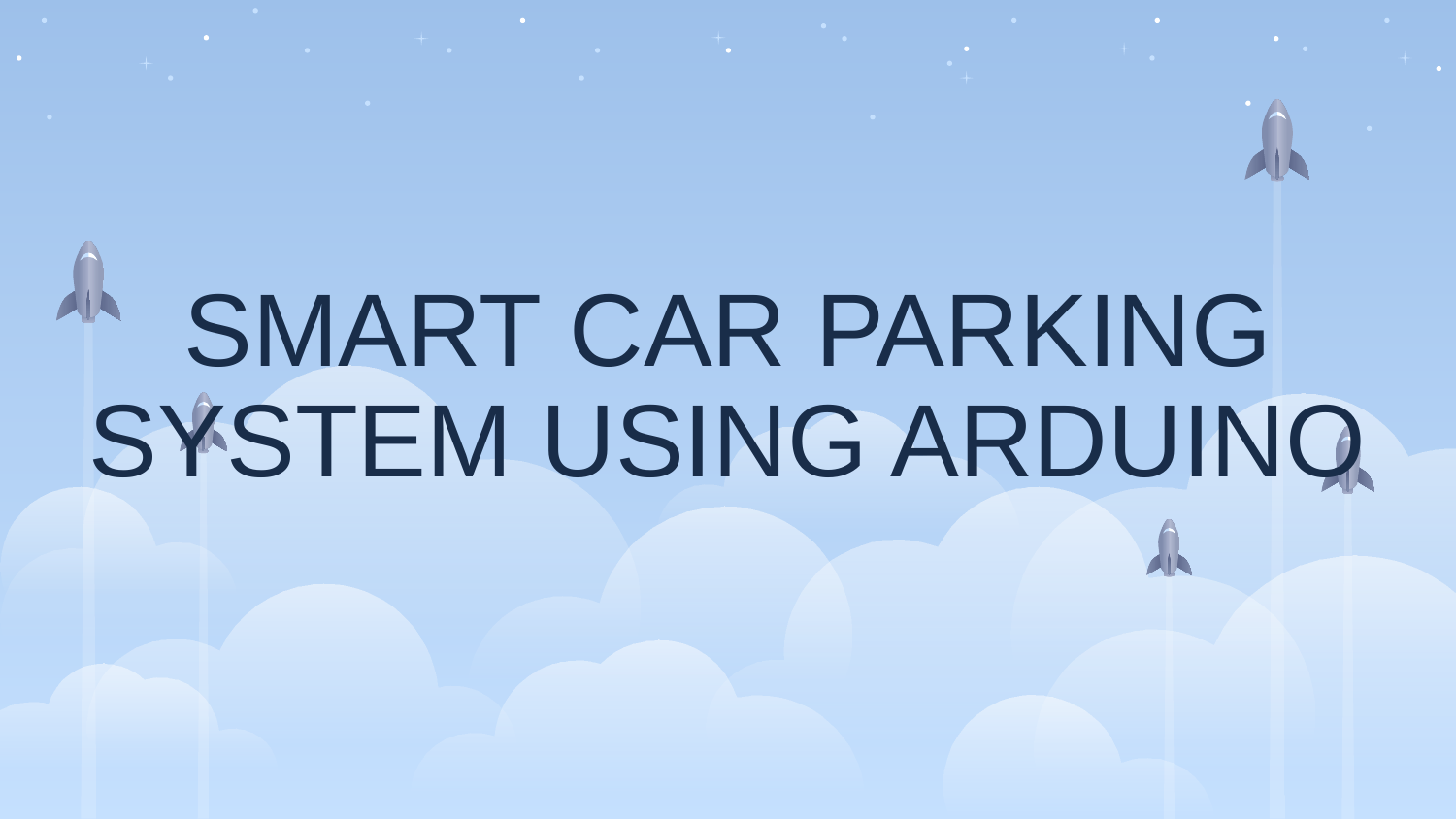

# SMART CAR PARKING SYSTEM USING ARDUINO